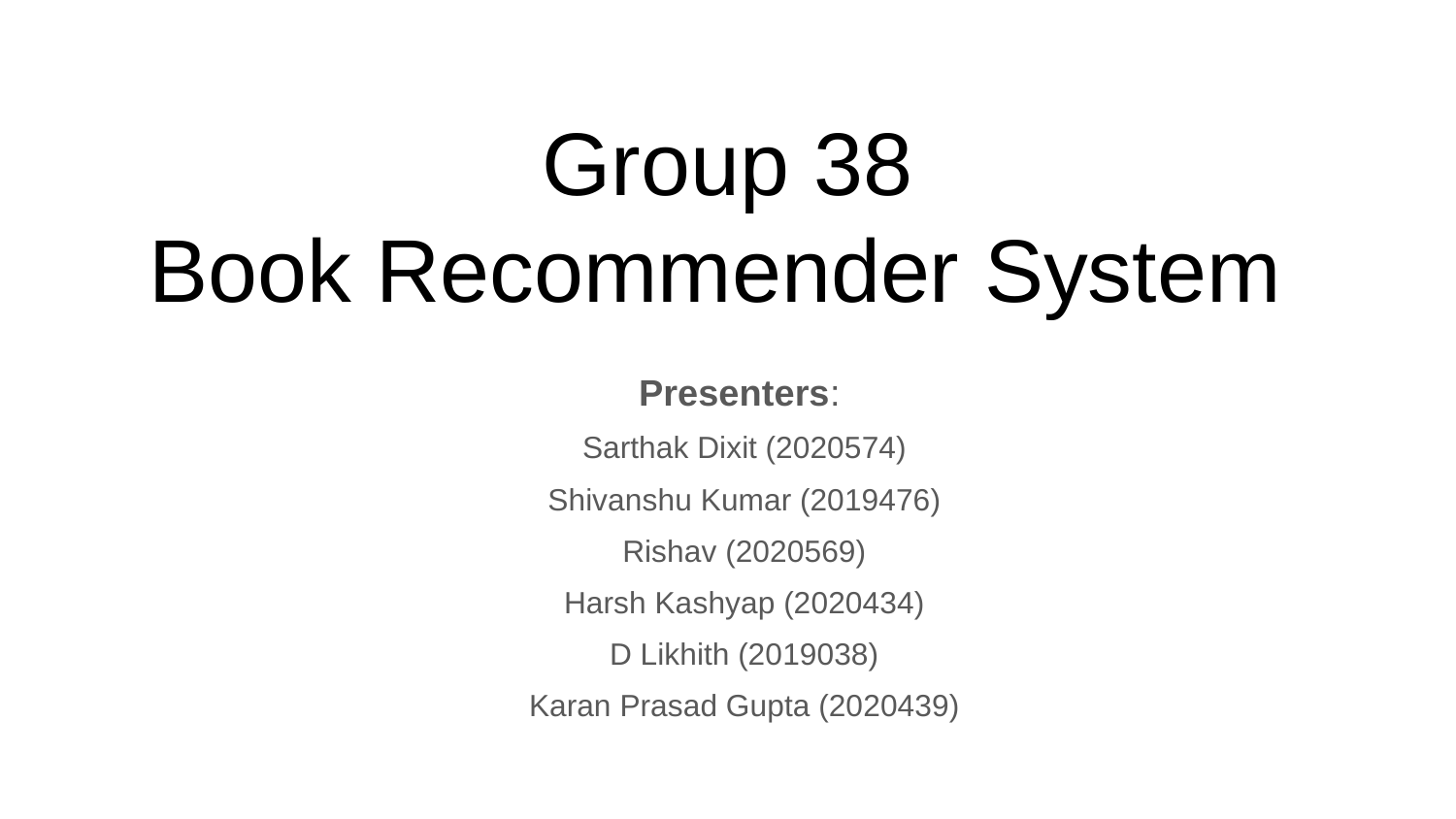

# Group 38
Book Recommender System
Presenters:

Sarthak Dixit (2020574)

Shivanshu Kumar (2019476)

Rishav (2020569)

Harsh Kashyap (2020434)

D Likhith (2019038)

Karan Prasad Gupta (2020439)